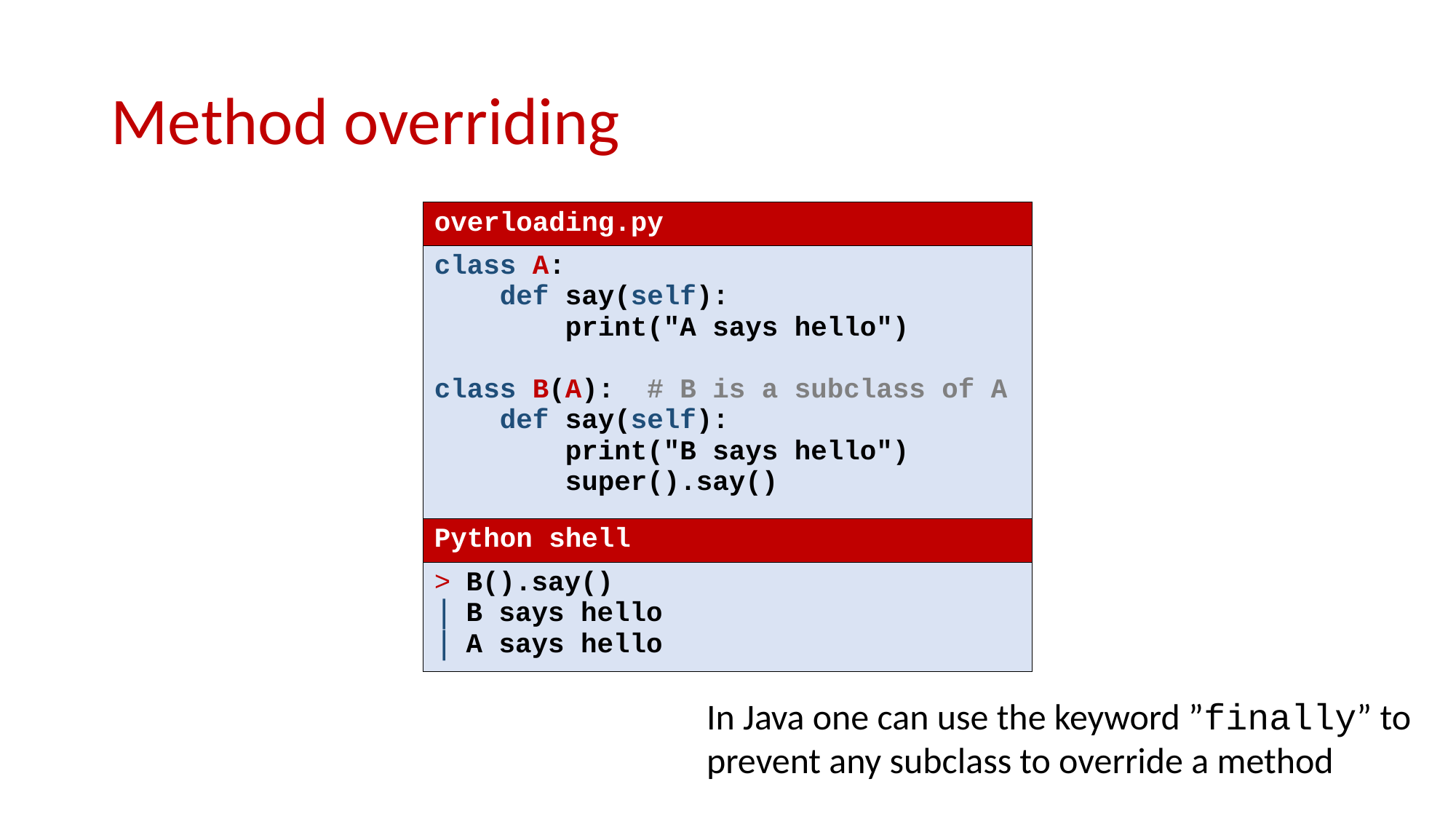

# Method overriding
| overloading.py |
| --- |
| class A: def say(self): print("A says hello") class B(A): # B is a subclass of A def say(self): print("B says hello") super().say() |
| Python shell |
| B().say() B says hello A says hello |
In Java one can use the keyword ”finally” to prevent any subclass to override a method